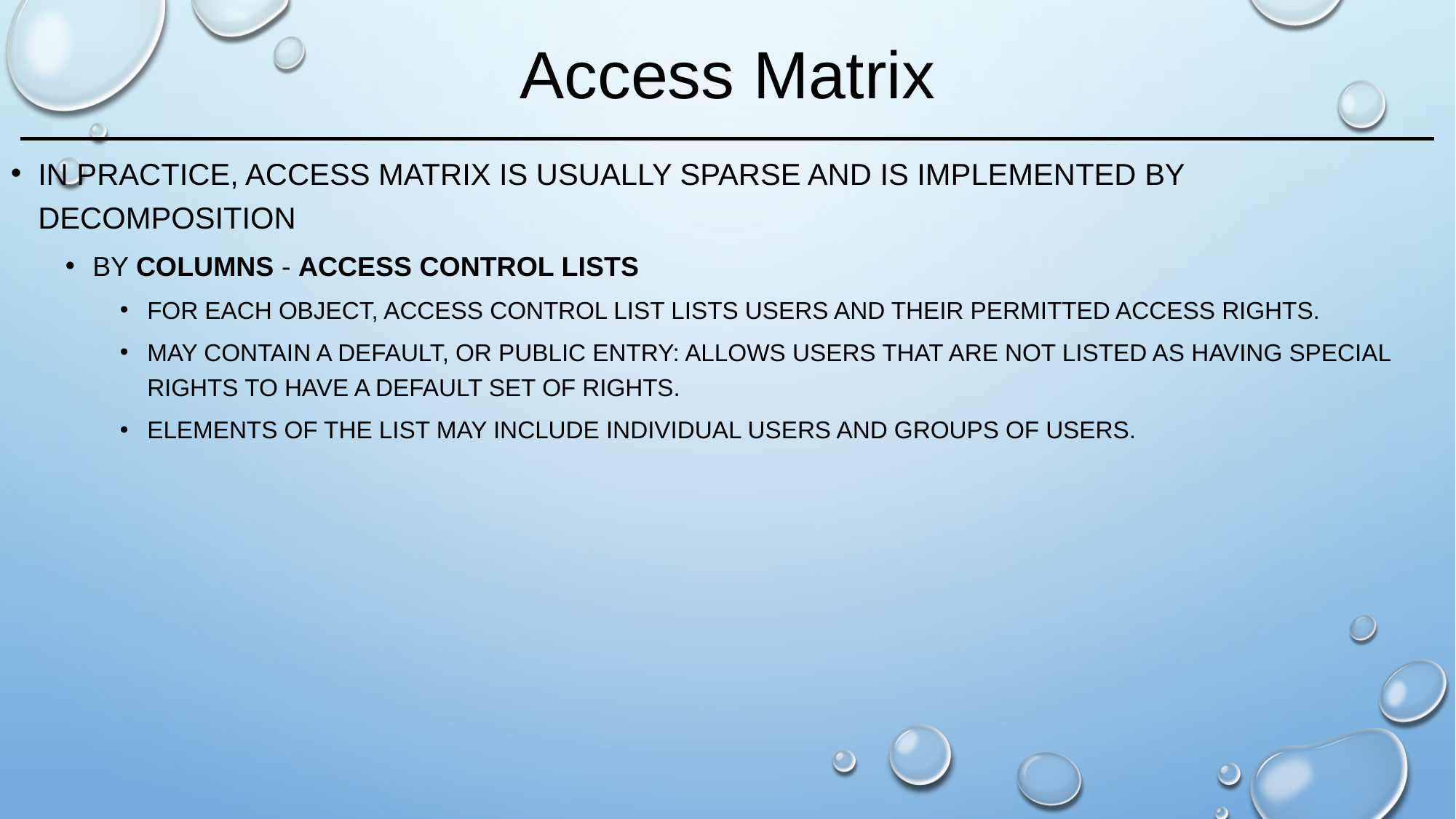

# Access Matrix
In practice, access matrix is usually sparse and is implemented by decomposition
by columns - access control lists
For each object, access control list lists users and their permitted access rights.
May contain a default, or public entry: allows users that are not listed as having special rights to have a default set of rights.
Elements of the list may include individual users and groups of users.